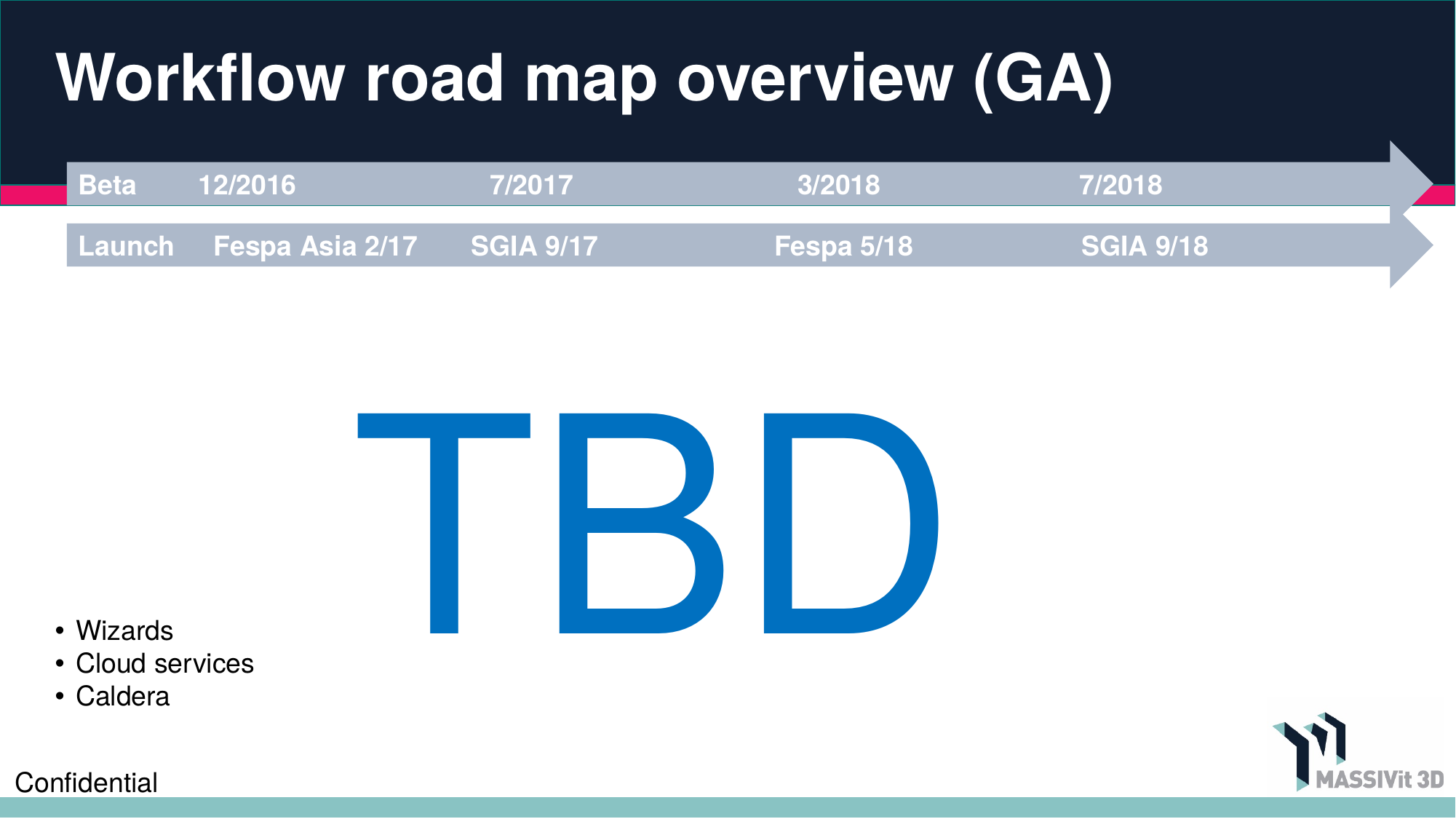

# Workflow road map overview (GA)
Beta	        12/2016            	 7/2017	                 	3/2018	                     7/2018
Launch     	Fespa Asia 2/17       SGIA 9/17	                       Fespa 5/18                      SGIA 9/18
TBD
Wizards
Cloud services
Caldera

Confidential